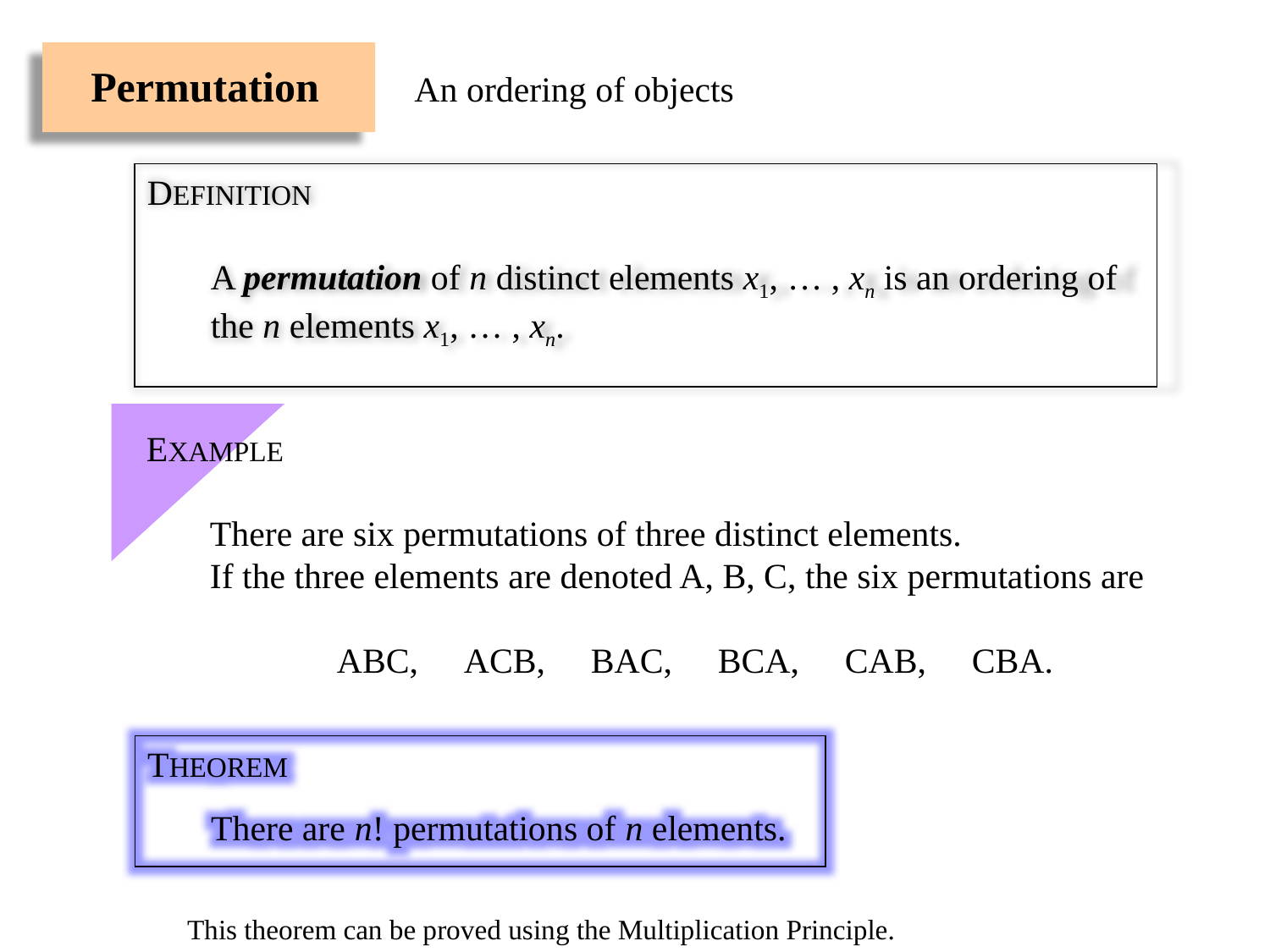

Permutation         An ordering of objects
DEFINITION

A permutation of n distinct elements x1, … , xn is an ordering of
the n elements x1, … , xn.

EXAMPLE

There are six permutations of three distinct elements.
If the three elements are denoted A, B, C, the six permutations are

	ABC,	ACB,	BAC,	BCA,	CAB,	CBA.
THEOREM
There are n! permutations of n elements.

This theorem can be proved using the Multiplication Principle.